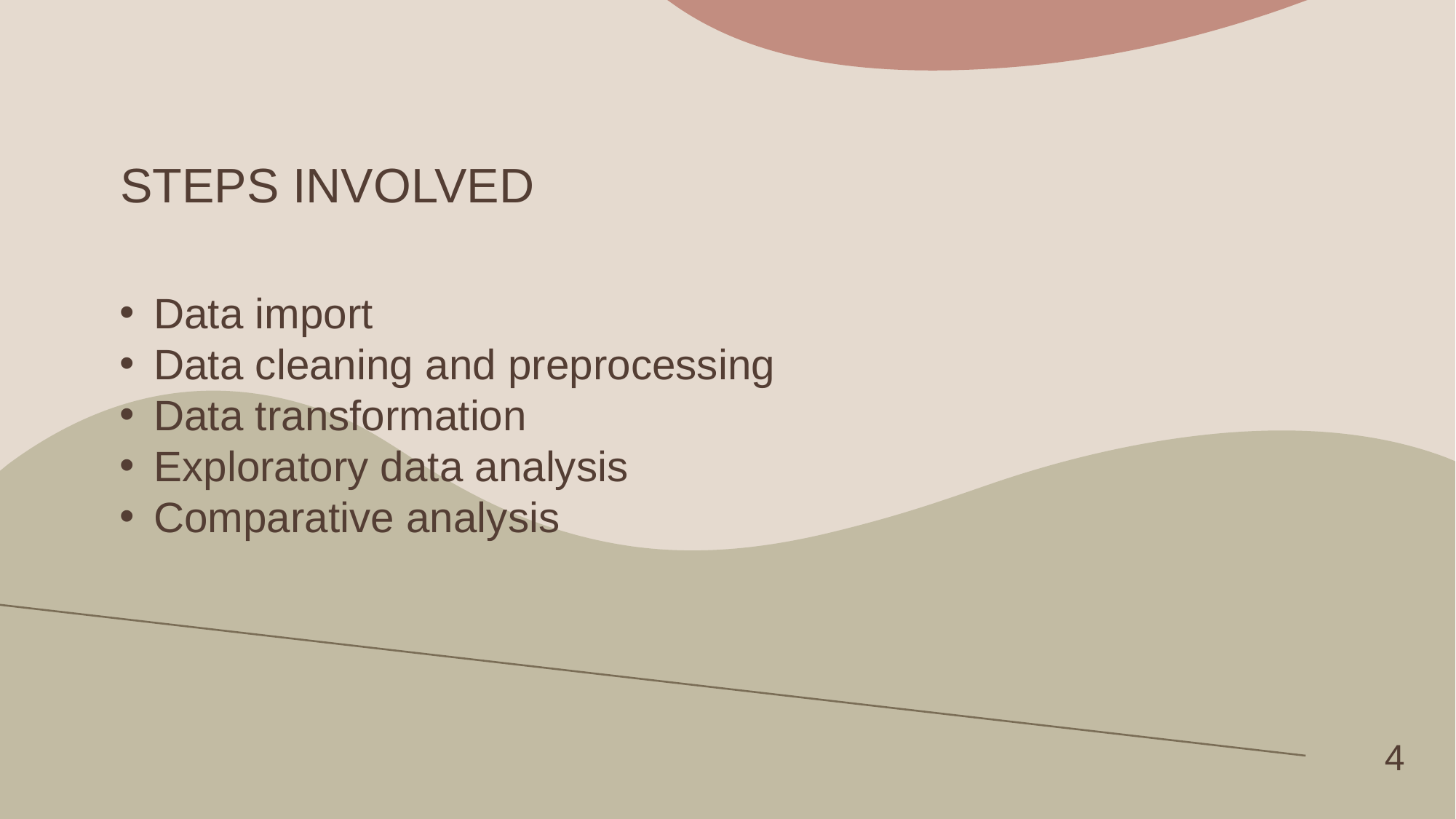

# STEPS INVOLVED
Data import
Data cleaning and preprocessing
Data transformation
Exploratory data analysis
Comparative analysis

4